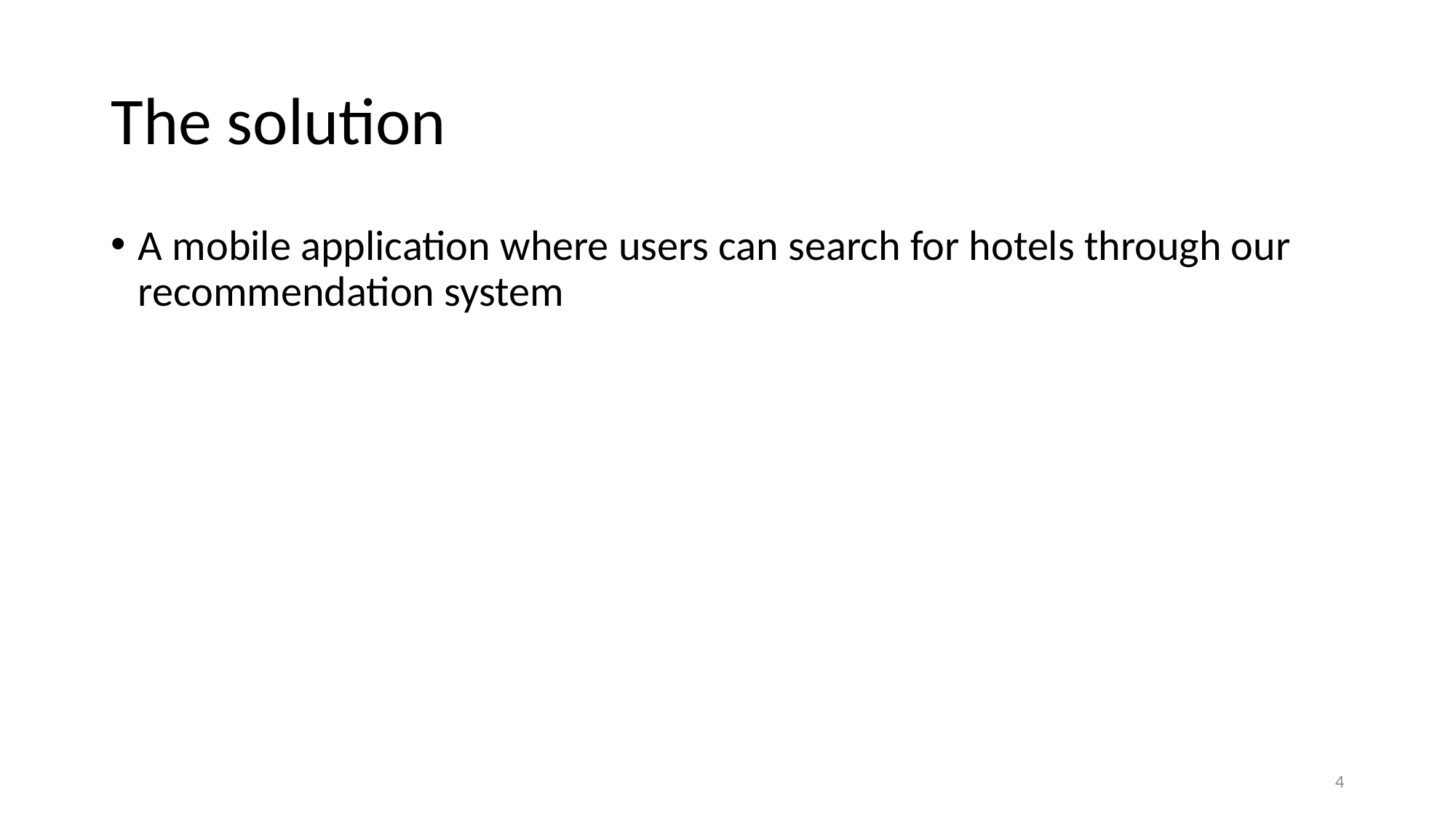

# The solution
A mobile application where users can search for hotels through our recommendation system
4